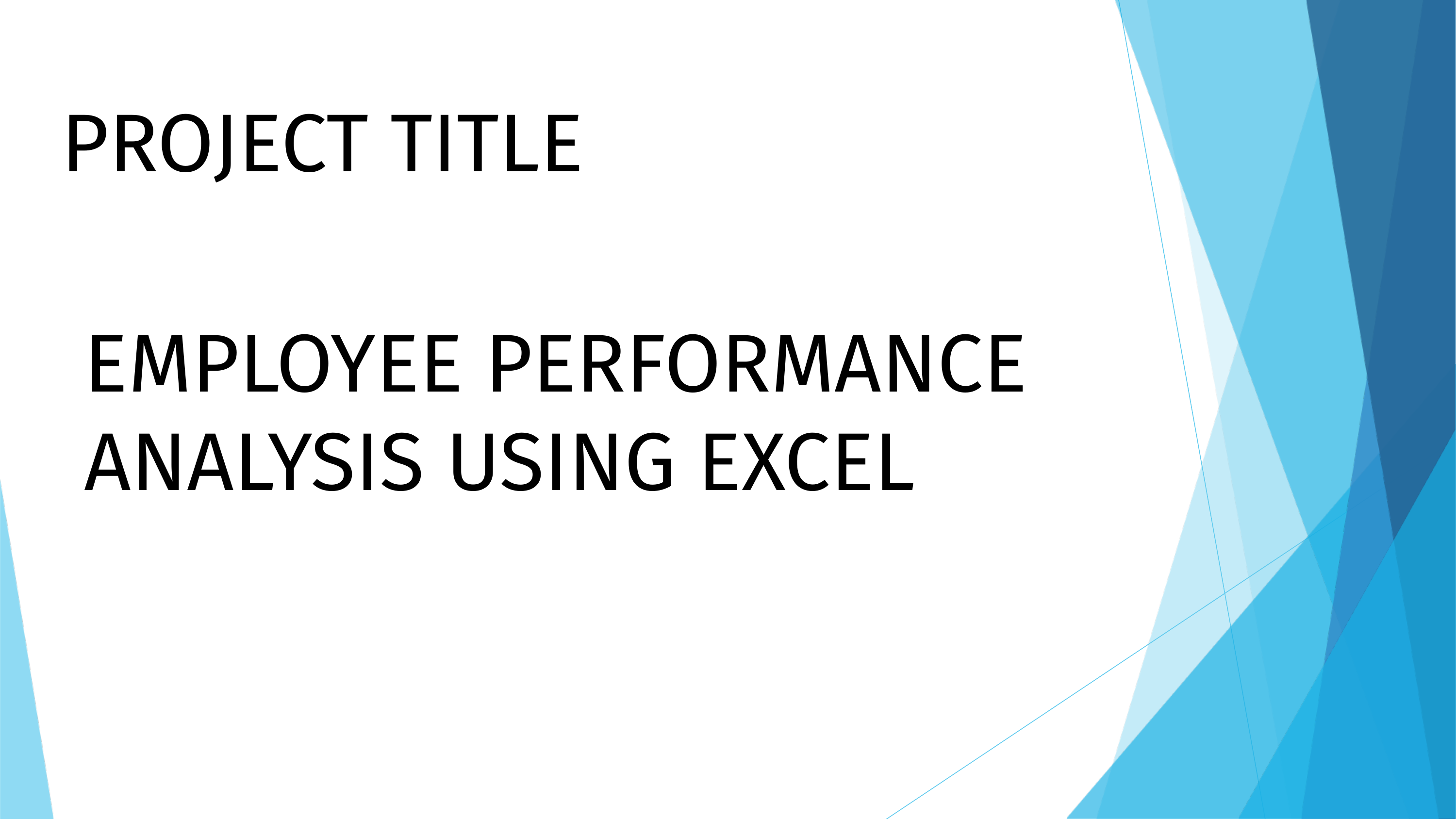

PROJECT TITLE
EMPLOYEE PERFORMANCE ANALYSIS USING EXCEL